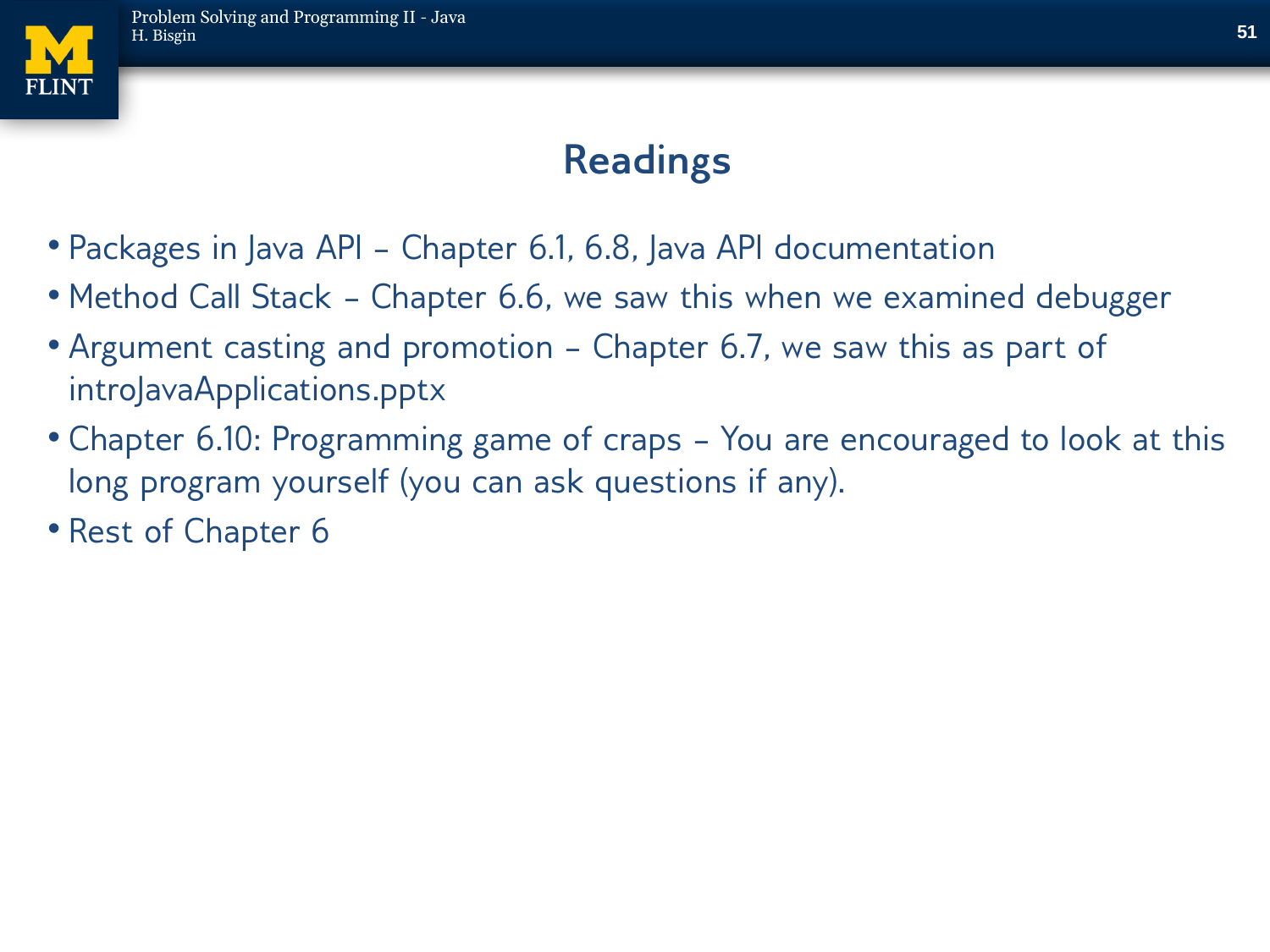

51
# Readings
Packages in Java API – Chapter 6.1, 6.8, Java API documentation
Method Call Stack – Chapter 6.6, we saw this when we examined debugger
Argument casting and promotion – Chapter 6.7, we saw this as part of introJavaApplications.pptx
Chapter 6.10: Programming game of craps – You are encouraged to look at this long program yourself (you can ask questions if any).
Rest of Chapter 6